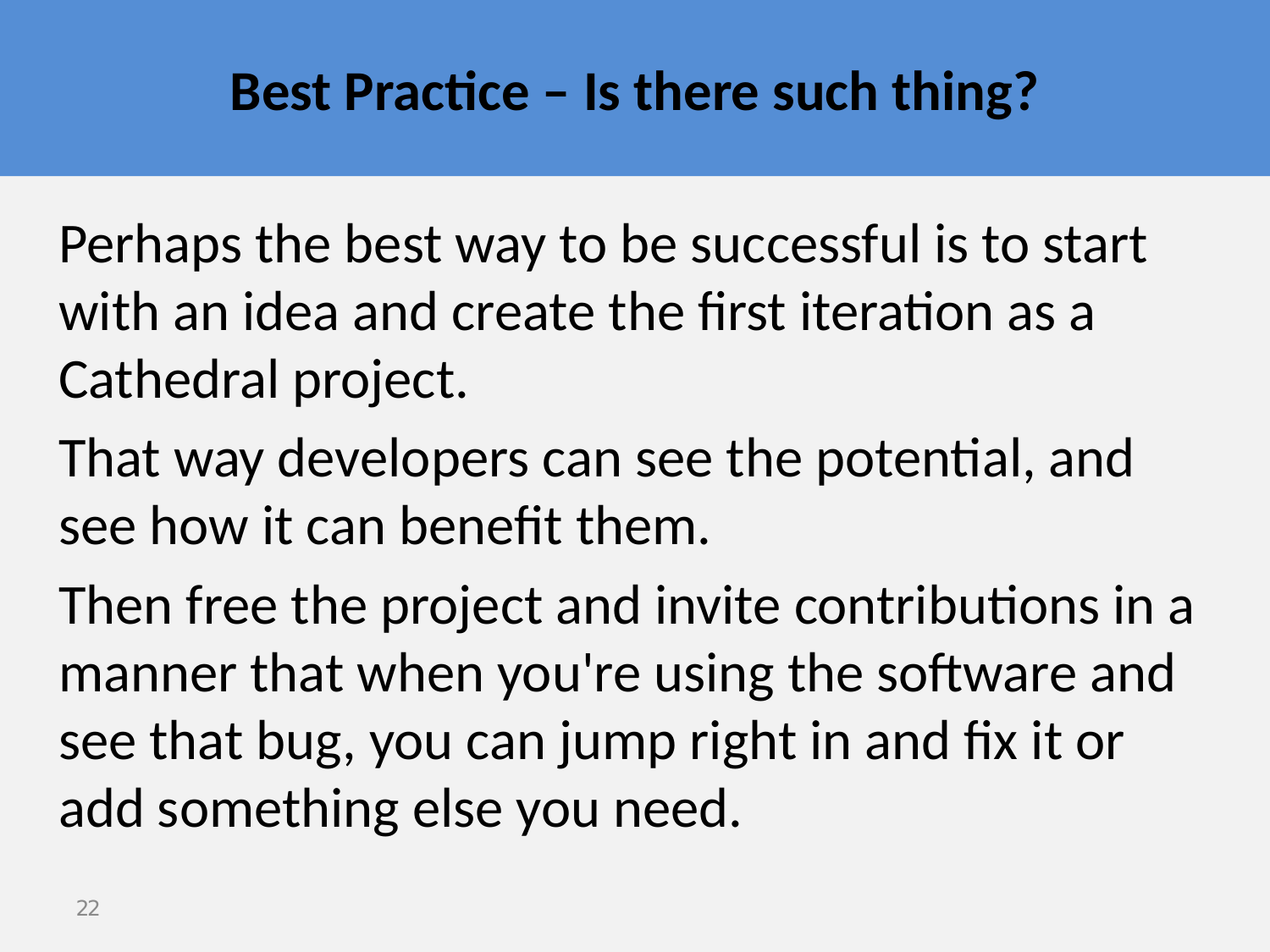

# Best Practice – Is there such thing?

Perhaps the best way to be successful is to start with an idea and create the first iteration as a Cathedral project.
That way developers can see the potential, and see how it can benefit them.
Then free the project and invite contributions in a manner that when you're using the software and see that bug, you can jump right in and fix it or add something else you need.

22